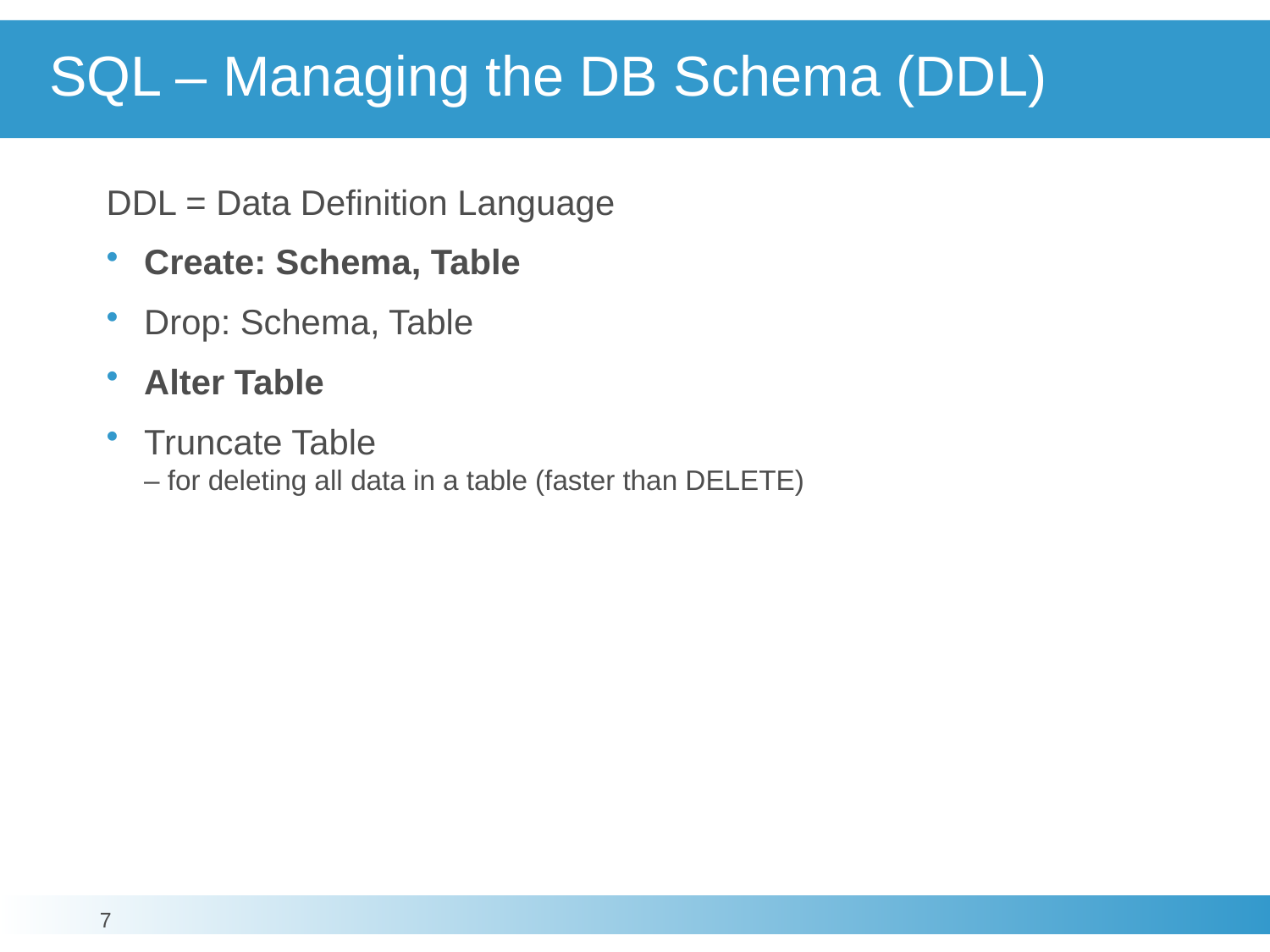

# SQL – Managing the DB Schema (DDL)
DDL = Data Definition Language
Create: Schema, Table
Drop: Schema, Table
Alter Table
Truncate Table
– for deleting all data in a table (faster than DELETE)

7